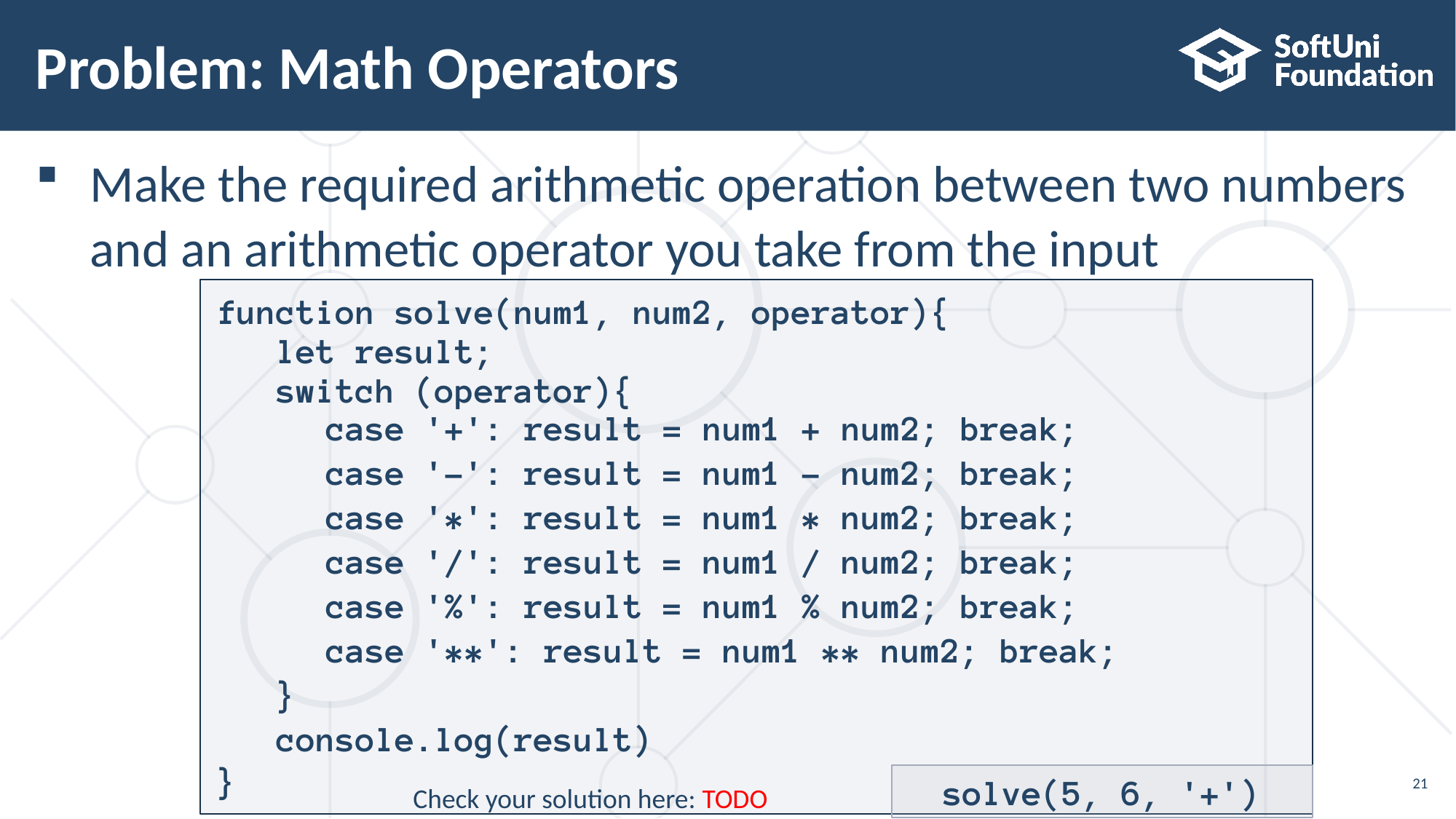

# Problem: Math Operators
Make the required arithmetic operation between two numbers and an arithmetic operator you take from the input
function solve(num1, num2, operator){
   let result;
   switch (operator){
	case '+': result = num1 + num2; break;
	case '-': result = num1 - num2; break;
	case '*': result = num1 * num2; break;
	case '/': result = num1 / num2; break;
	case '%': result = num1 % num2; break;
	case '**': result = num1 ** num2; break;
   }
   console.log(result)
}
21
solve(5, 6, '+')
Check your solution here: TODO